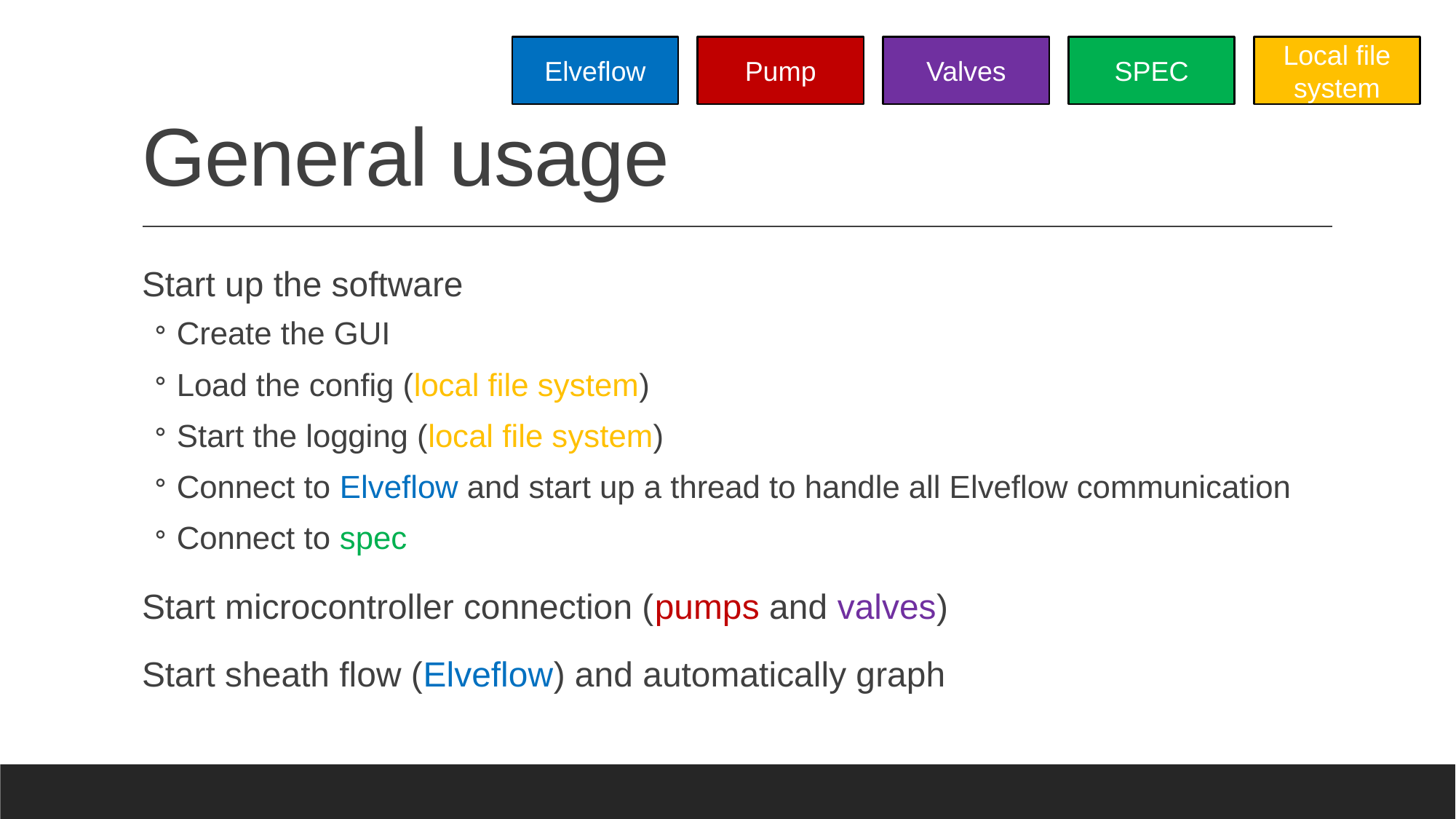

# General usage
Elveflow
Pump
Valves
SPEC
Local file system
Start up the software
Create the GUI
Load the config (local file system)
Start the logging (local file system)
Connect to Elveflow and start up a thread to handle all Elveflow communication
Connect to spec
Start microcontroller connection (pumps and valves)
Start sheath flow (Elveflow) and automatically graph